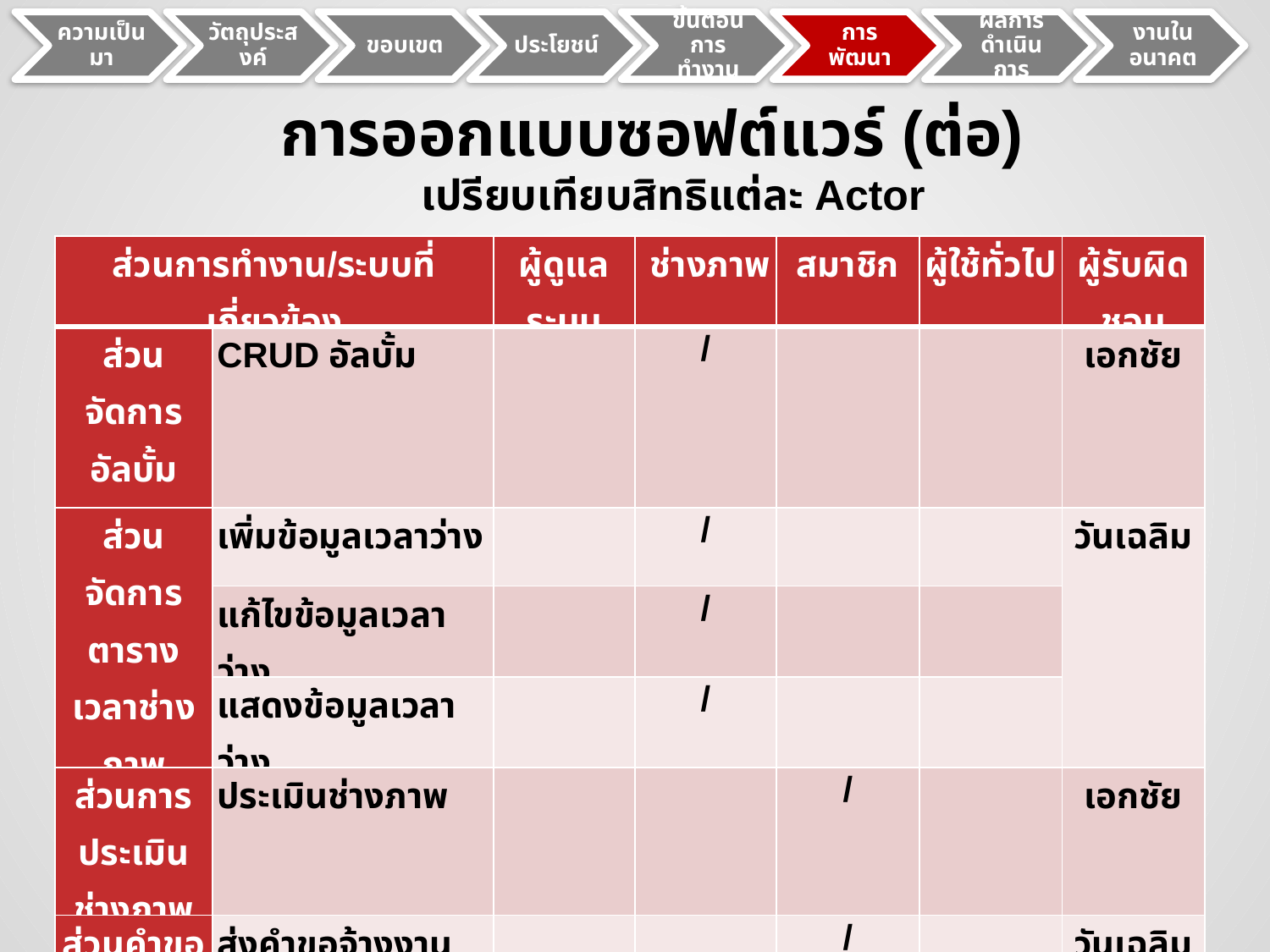

ความเป็นมา
วัตถุประสงค์
ขอบเขต
ประโยชน์
ขั้นตอนการทำงาน
การพัฒนา
ผลการดำเนินการ
งานในอนาคต
การออกแบบซอฟต์แวร์ (ต่อ)
เปรียบเทียบสิทธิแต่ละ Actor
| ส่วนการทำงาน/ระบบที่เกี่ยวข้อง |  | ผู้ดูแลระบบ | ช่างภาพ | สมาชิก | ผู้ใช้ทั่วไป | ผู้รับผิดชอบ |
| --- | --- | --- | --- | --- | --- | --- |
| ส่วนจัดการอัลบั้มรูปภาพ | CRUD อัลบั้ม |  | / |  |  | เอกชัย |
| ส่วนจัดการตารางเวลาช่างภาพ | เพิ่มข้อมูลเวลาว่าง |  | / |  |  | วันเฉลิม |
|  | แก้ไขข้อมูลเวลาว่าง |  | / |  |  |  |
|  | แสดงข้อมูลเวลาว่าง |  | / |  |  |  |
| ส่วนการประเมินช่างภาพ | ประเมินช่างภาพ |  |  | / |  | เอกชัย |
| ส่วนคำขอจ้างงาน | ส่งคำขอจ้างงาน |  |  | / |  | วันเฉลิม |
|  | ตอบรับคำขอจ้างงาน |  | / |  |  |  |